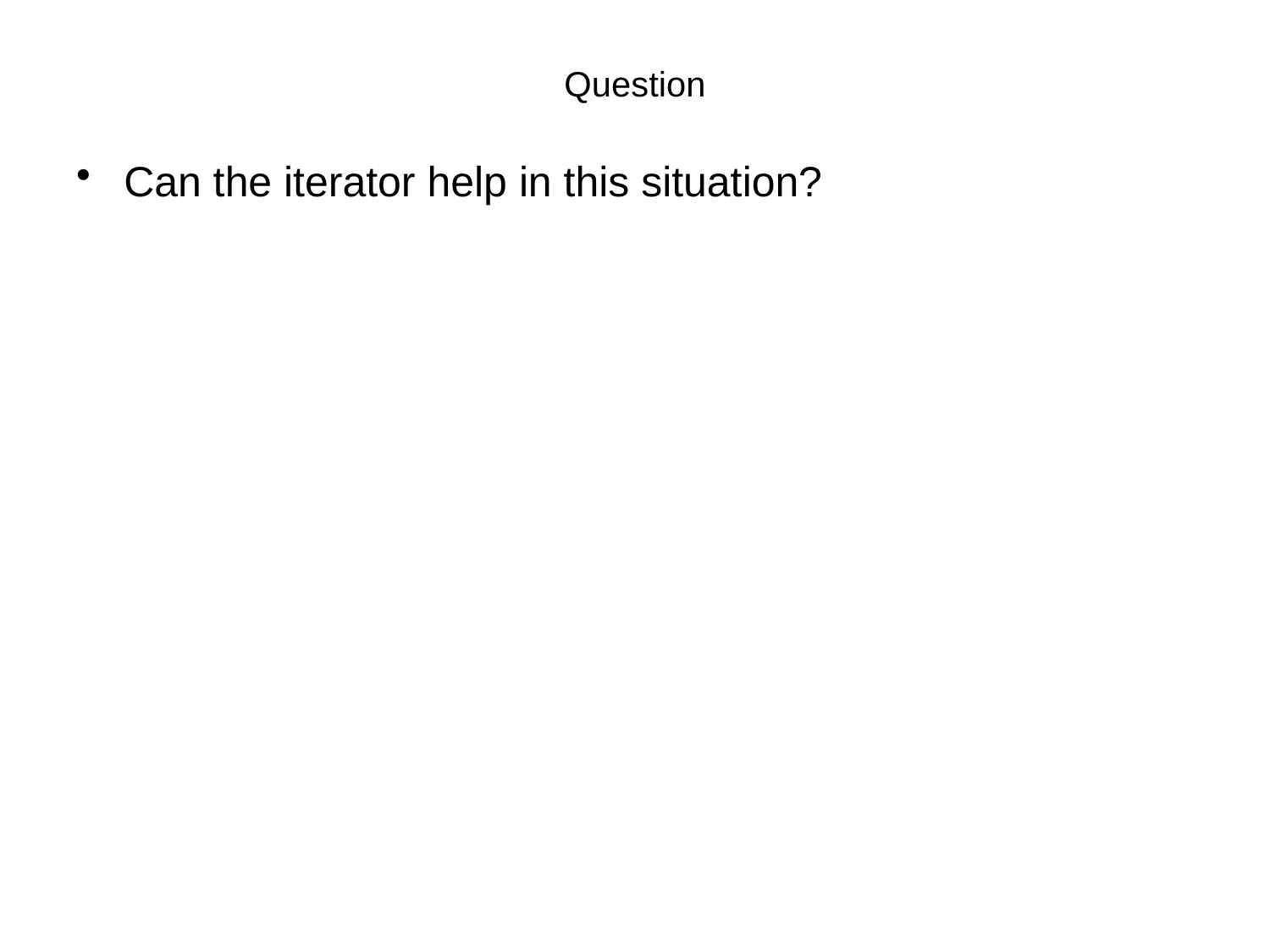

# Question
Can the iterator help in this situation?